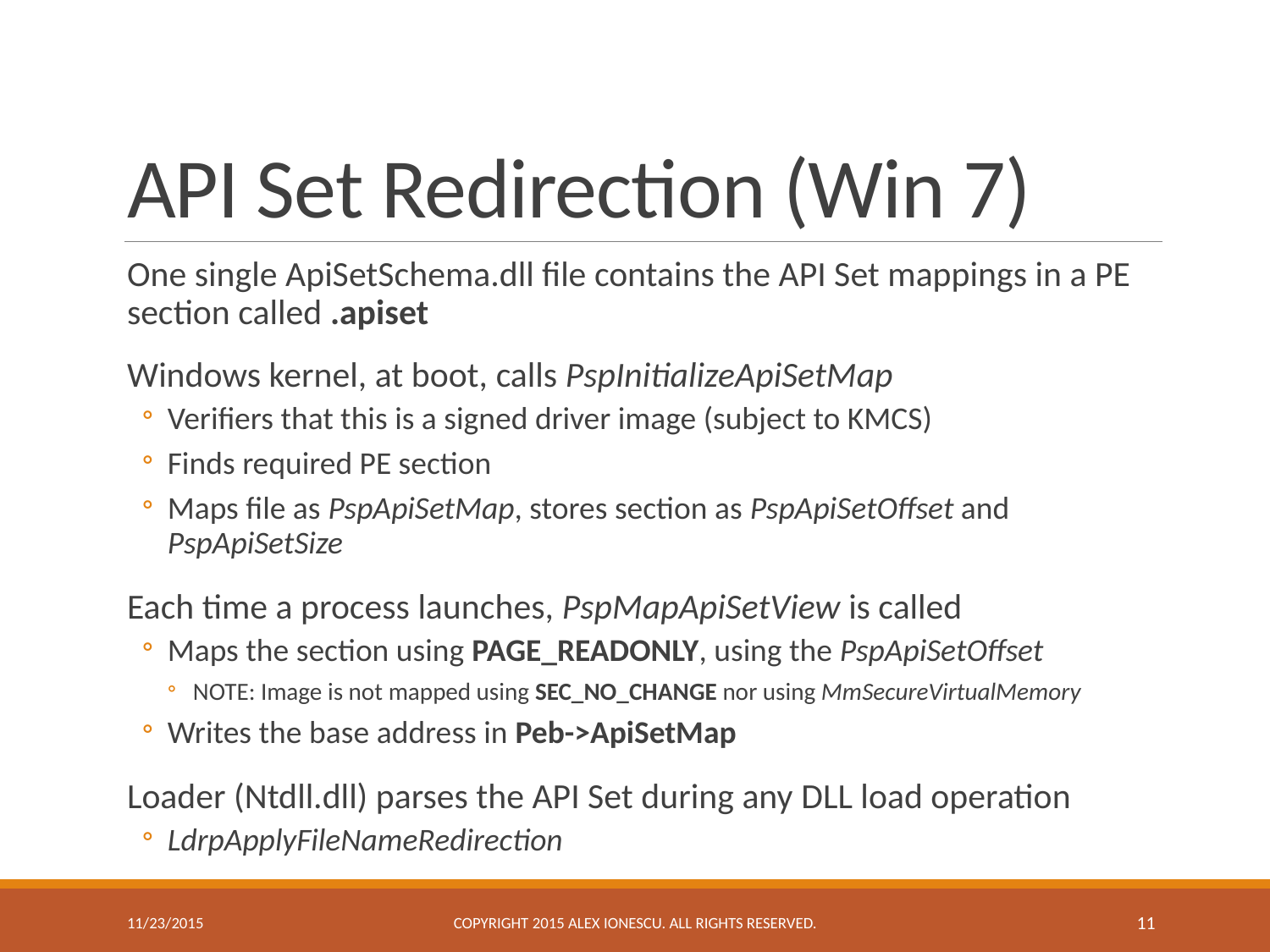

# API Set Redirection (Win 7)
One single ApiSetSchema.dll file contains the API Set mappings in a PE section called .apiset
Windows kernel, at boot, calls PspInitializeApiSetMap
Verifiers that this is a signed driver image (subject to KMCS)
Finds required PE section
Maps file as PspApiSetMap, stores section as PspApiSetOffset and PspApiSetSize
Each time a process launches, PspMapApiSetView is called
Maps the section using PAGE_READONLY, using the PspApiSetOffset
NOTE: Image is not mapped using SEC_NO_CHANGE nor using MmSecureVirtualMemory
Writes the base address in Peb->ApiSetMap
Loader (Ntdll.dll) parses the API Set during any DLL load operation
LdrpApplyFileNameRedirection
11/23/2015
Copyright 2015 ALEX IONESCU. ALL RIGHTS RESERVED.
11